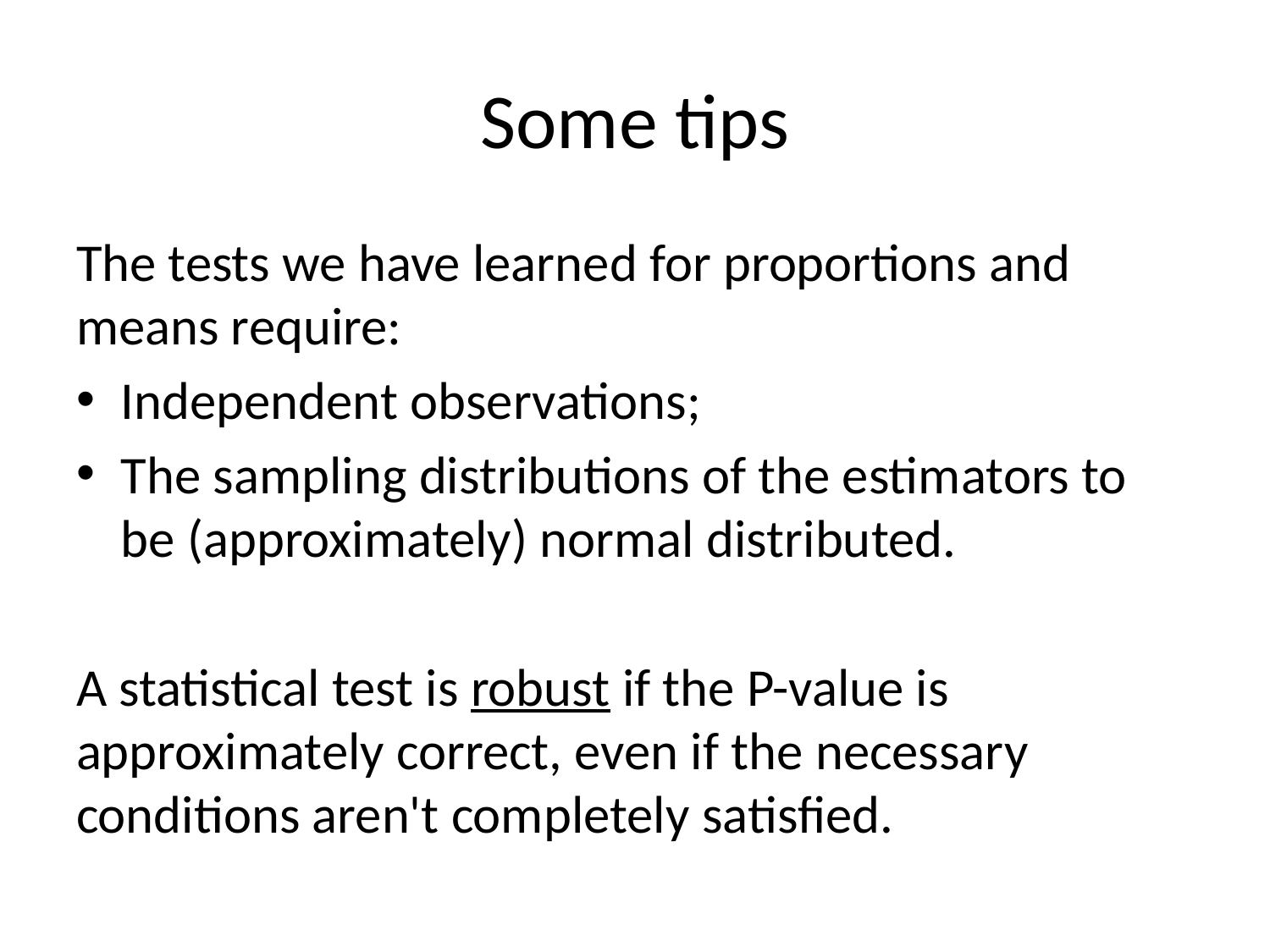

# Some tips
The tests we have learned for proportions and means require:
Independent observations;
The sampling distributions of the estimators to be (approximately) normal distributed.

A statistical test is robust if the P-value is approximately correct, even if the necessary conditions aren't completely satisfied.